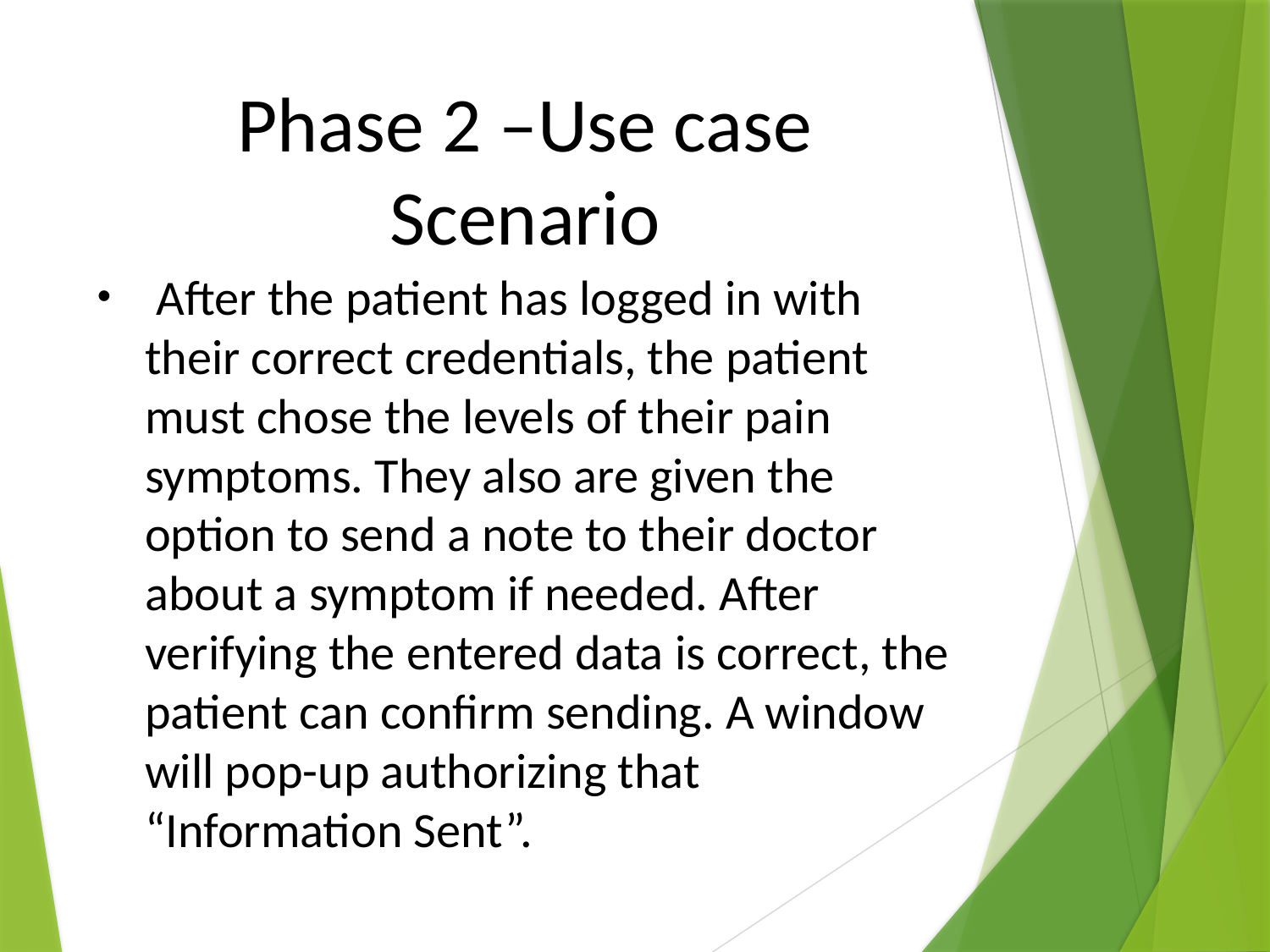

# Phase 2 –Use case Scenario
 After the patient has logged in with their correct credentials, the patient must chose the levels of their pain symptoms. They also are given the option to send a note to their doctor about a symptom if needed. After verifying the entered data is correct, the patient can confirm sending. A window will pop-up authorizing that “Information Sent”.